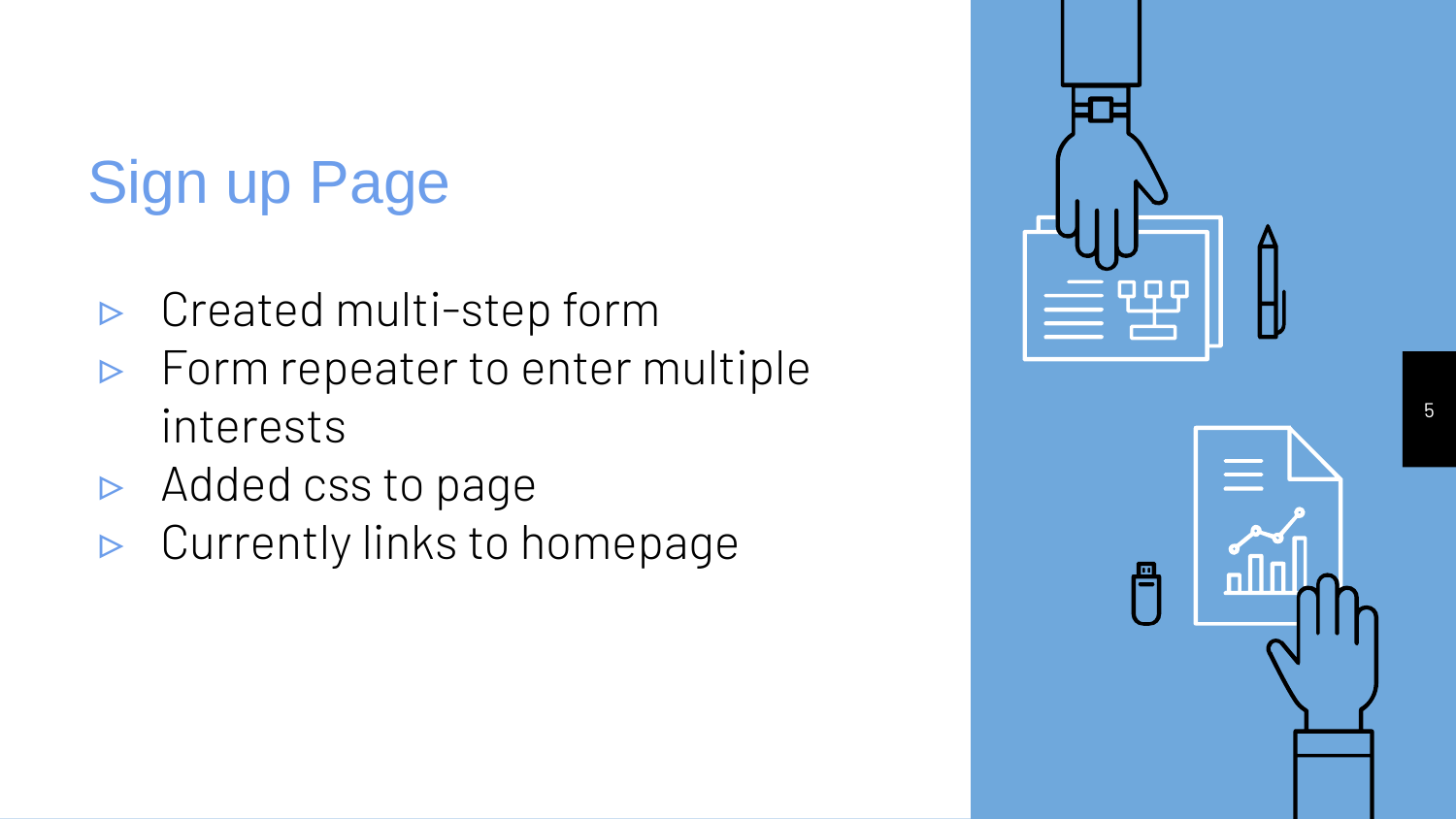

# Sign up Page
Created multi-step form
Form repeater to enter multiple interests
Added css to page
Currently links to homepage

5